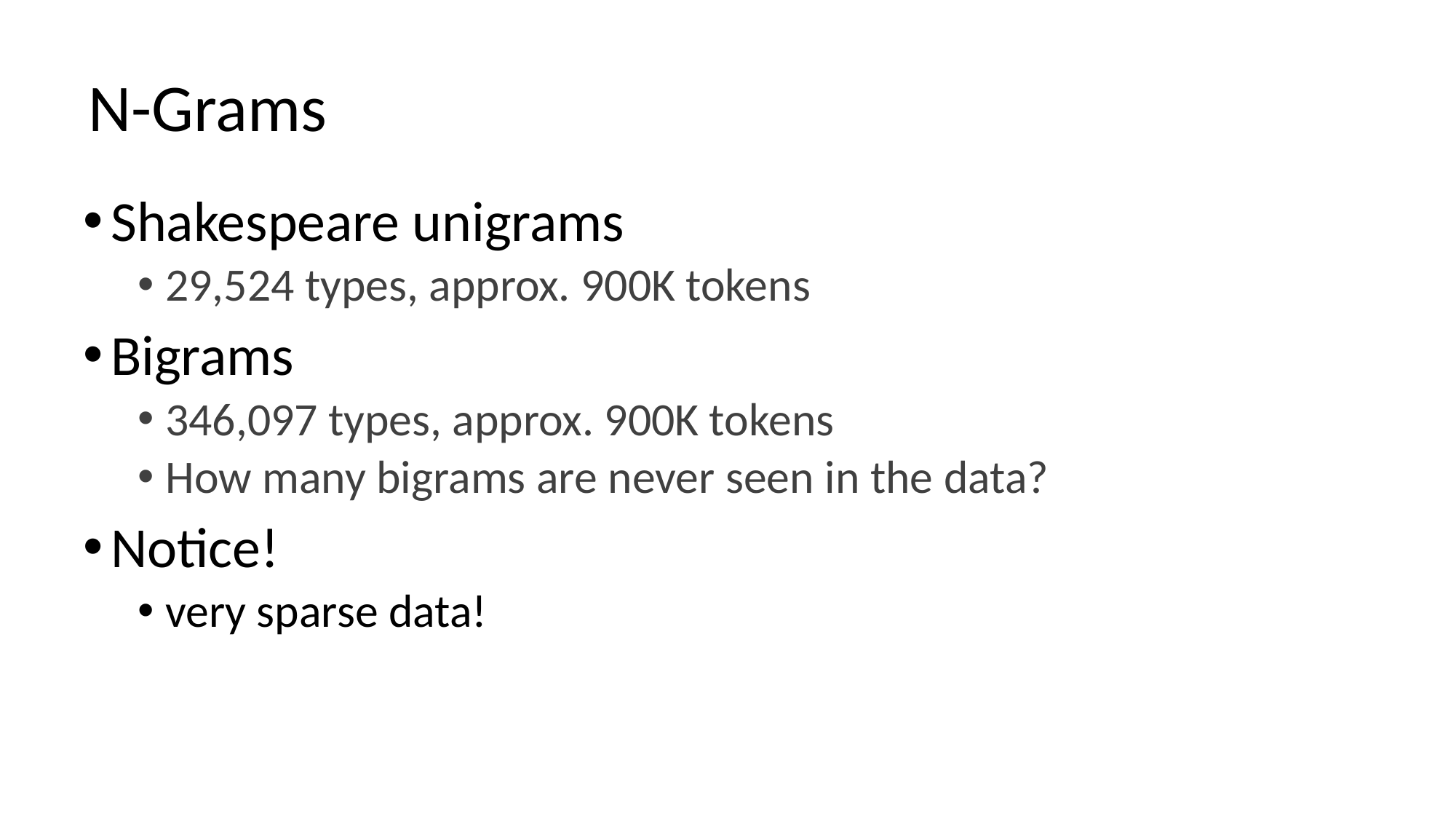

# N-Grams
Shakespeare unigrams
29,524 types, approx. 900K tokens
Bigrams
346,097 types, approx. 900K tokens
How many bigrams are never seen in the data?
Notice!
very sparse data!